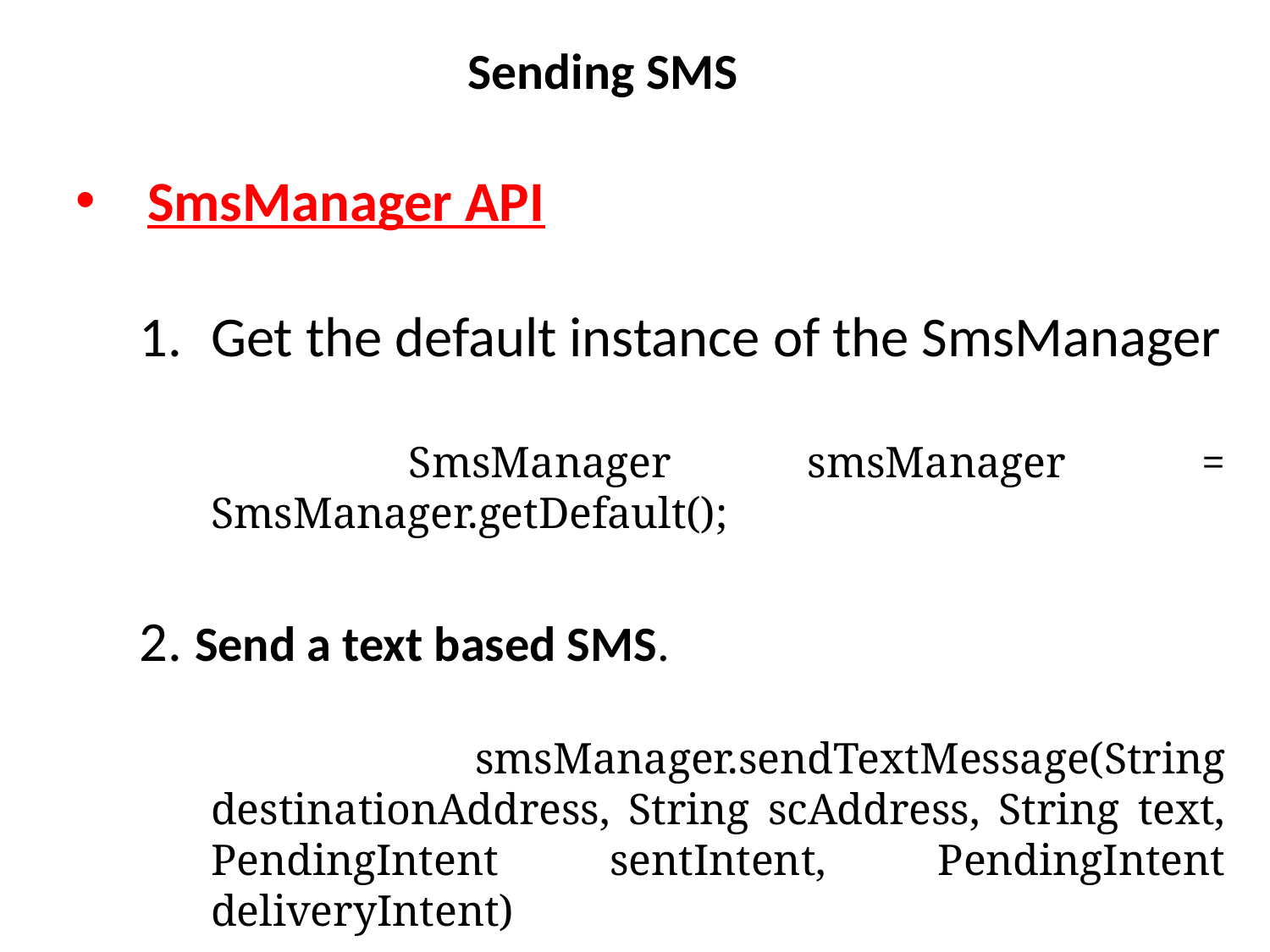

# Sending SMS
SmsManager API

Get the default instance of the SmsManager

  SmsManager smsManager = SmsManager.getDefault();

2. Send a text based SMS.

 smsManager.sendTextMessage(String destinationAddress, String scAddress, String text, PendingIntent sentIntent, PendingIntent deliveryIntent)